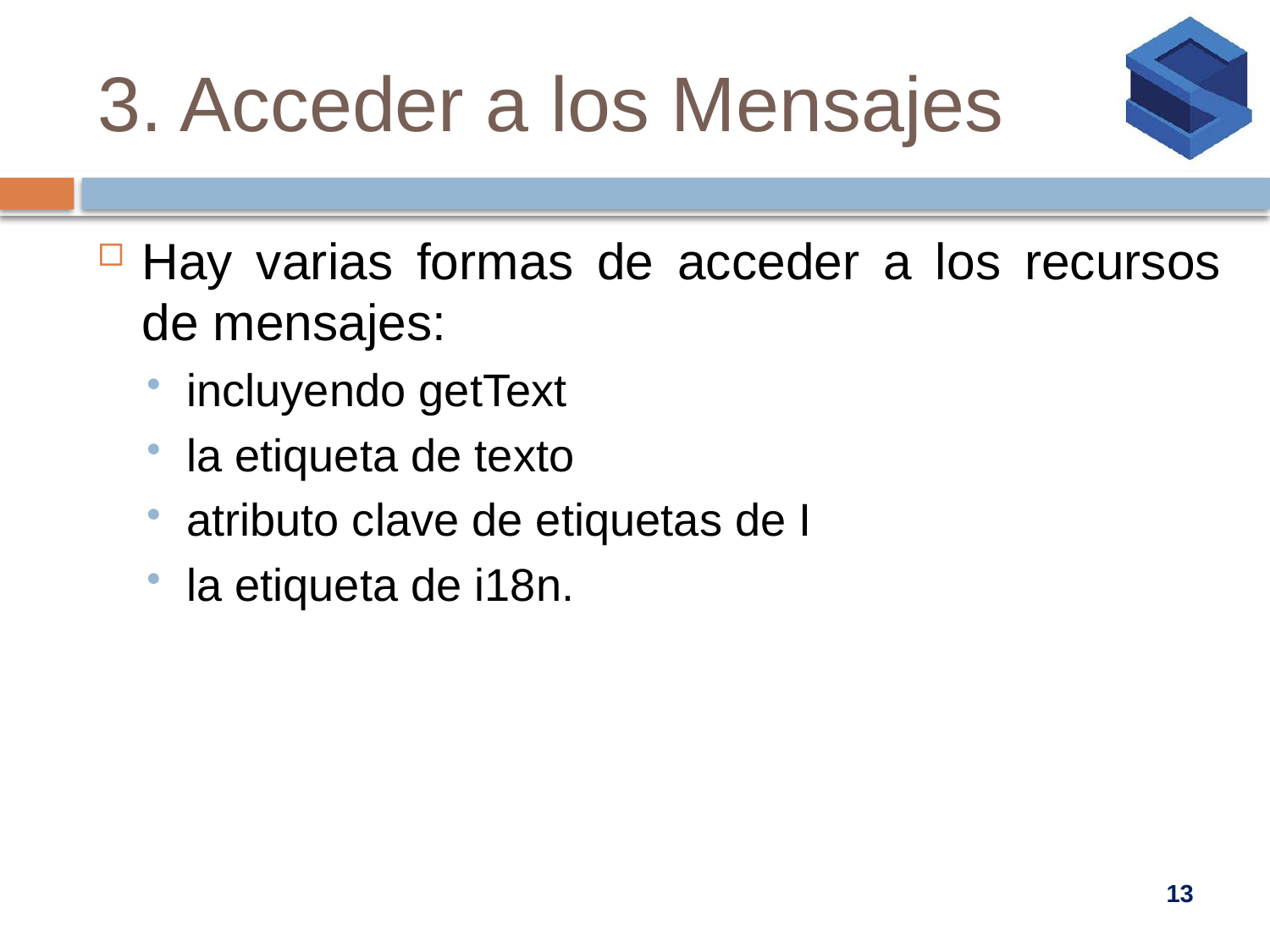

# 3. Acceder a los Mensajes
Hay varias formas de acceder a los recursos de mensajes:
incluyendo getText
la etiqueta de texto
atributo clave de etiquetas de I
la etiqueta de i18n.
13